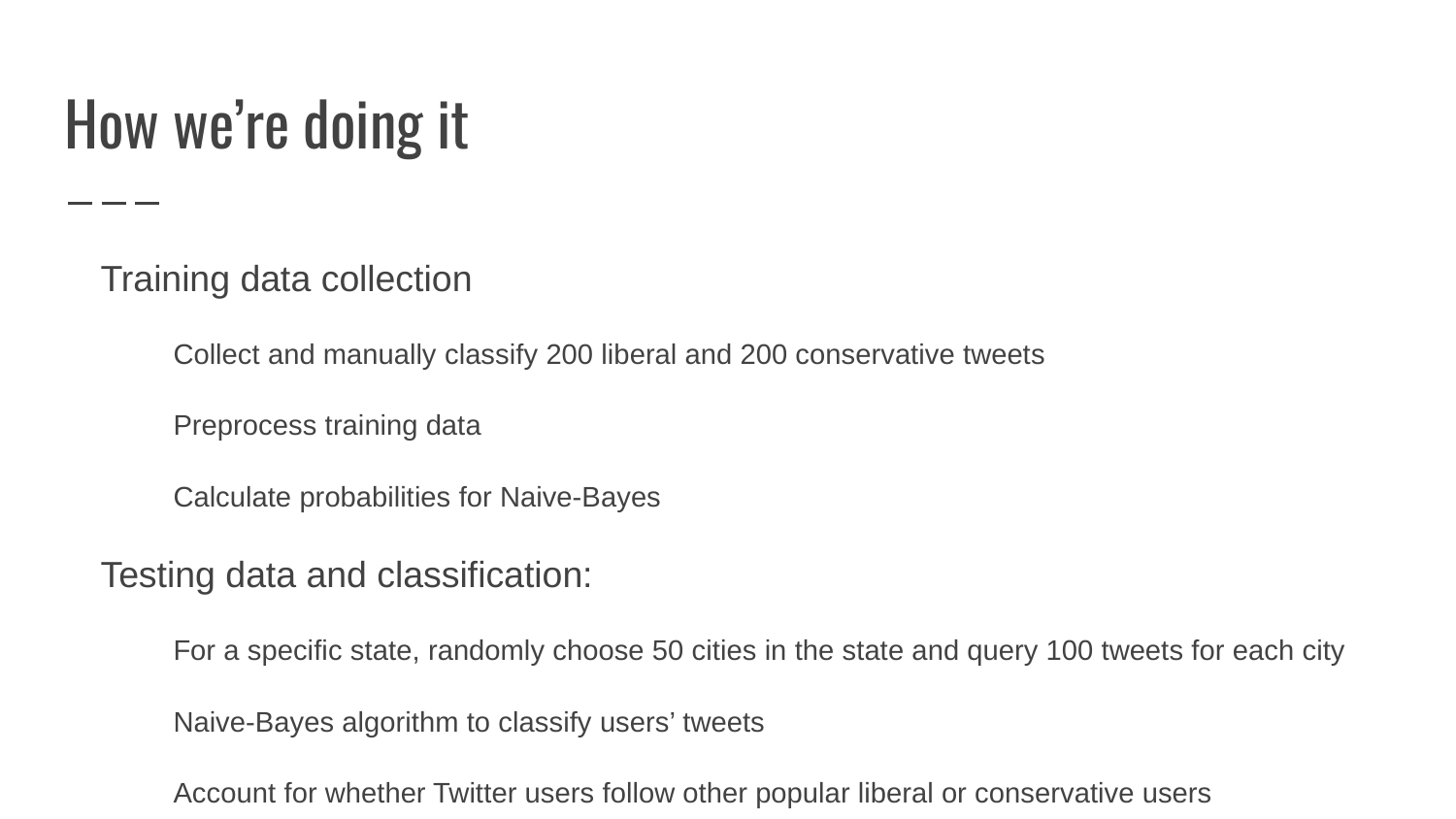

# How we’re doing it
Training data collection
Collect and manually classify 200 liberal and 200 conservative tweets
Preprocess training data
Calculate probabilities for Naive-Bayes
Testing data and classification:
For a specific state, randomly choose 50 cities in the state and query 100 tweets for each city
Naive-Bayes algorithm to classify users’ tweets
Account for whether Twitter users follow other popular liberal or conservative users